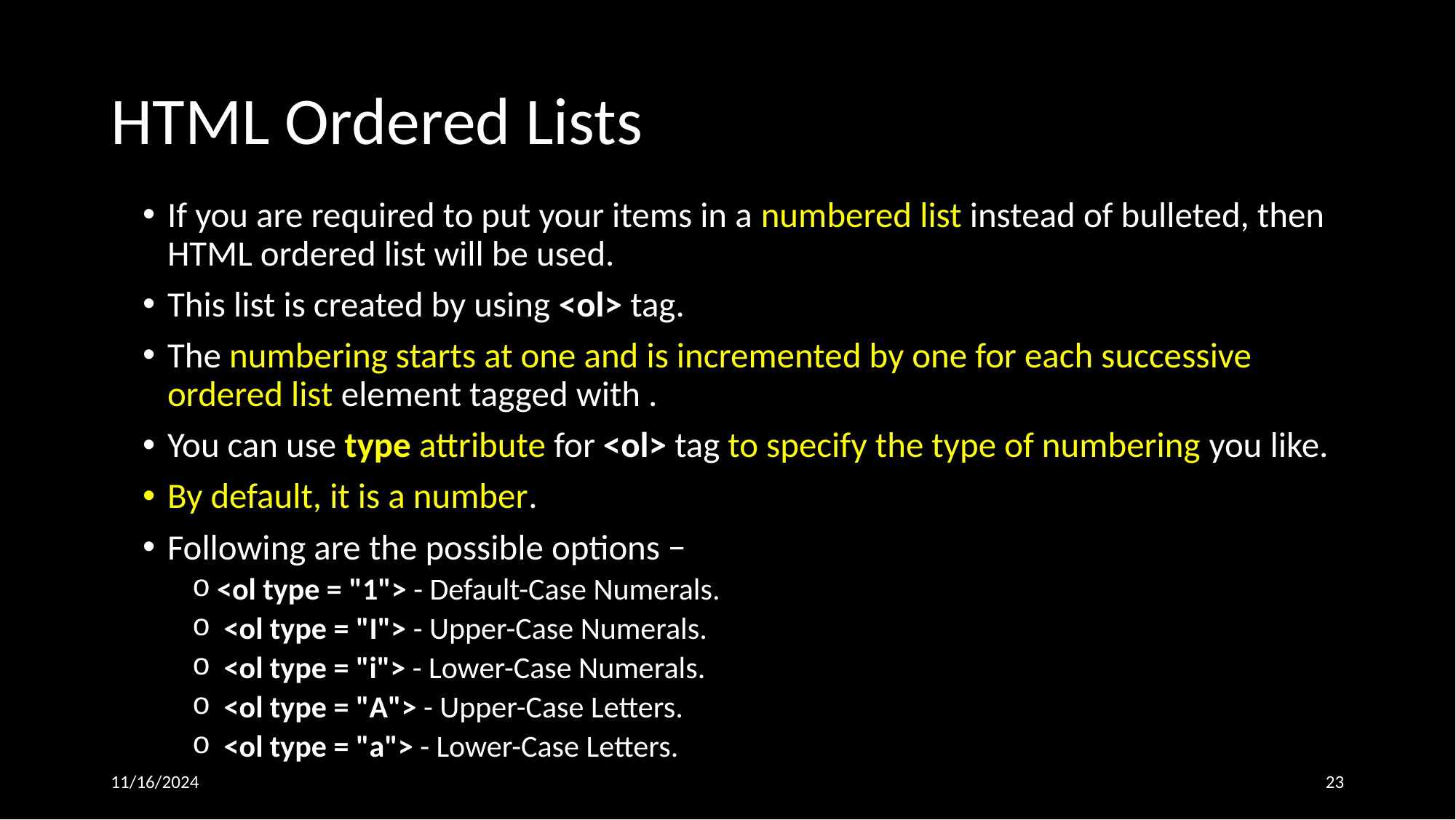

# HTML Ordered Lists
If you are required to put your items in a numbered list instead of bulleted, then HTML ordered list will be used.
This list is created by using <ol> tag.
The numbering starts at one and is incremented by one for each successive ordered list element tagged with .
You can use type attribute for <ol> tag to specify the type of numbering you like.
By default, it is a number.
Following are the possible options −
<ol type = "1"> - Default-Case Numerals.
 <ol type = "I"> - Upper-Case Numerals.
 <ol type = "i"> - Lower-Case Numerals.
 <ol type = "A"> - Upper-Case Letters.
 <ol type = "a"> - Lower-Case Letters.
11/16/2024
23